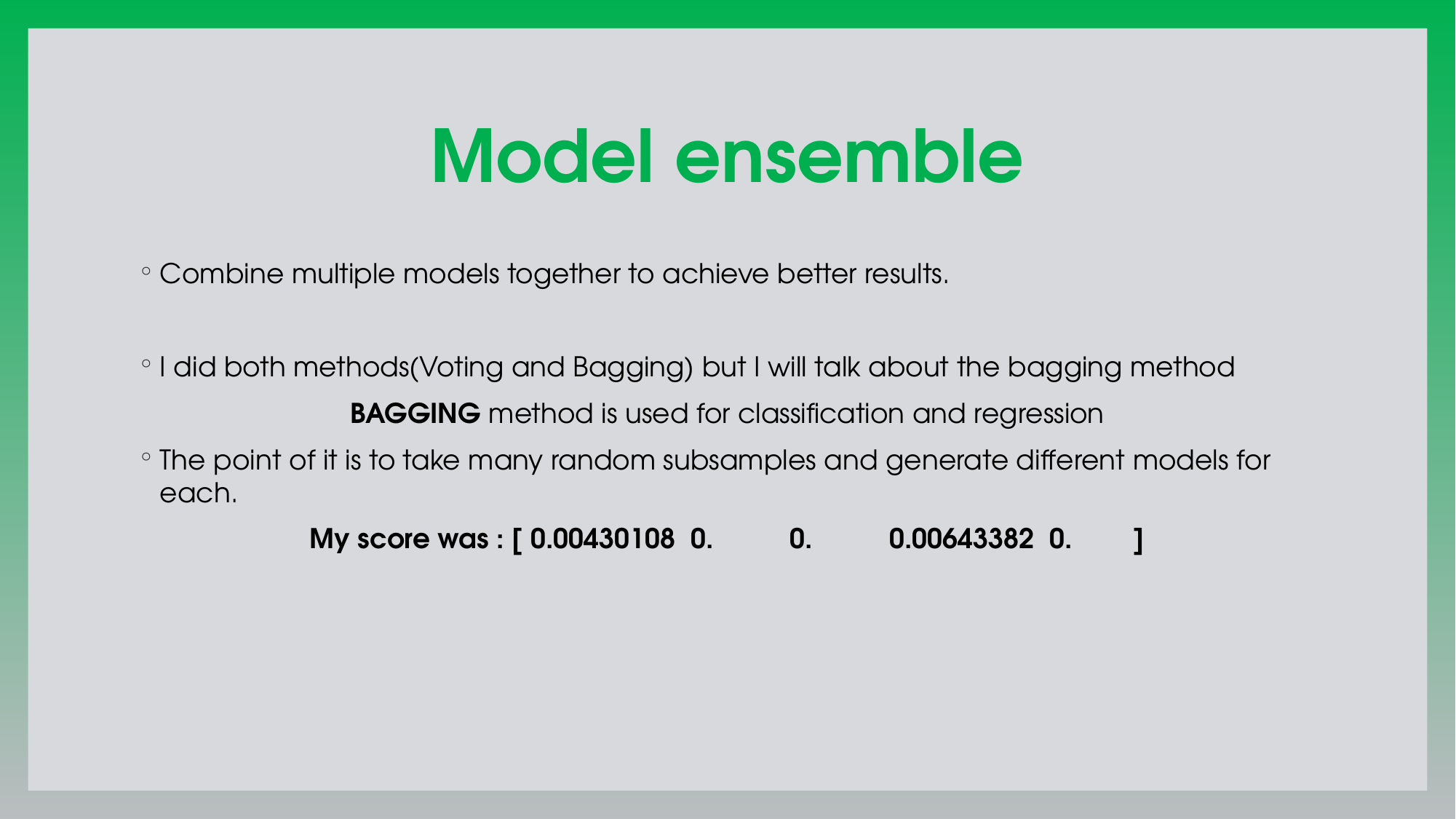

# Model ensemble
Combine multiple models together to achieve better results.

I did both methods(Voting and Bagging) but I will talk about the bagging method
BAGGING method is used for classification and regression
The point of it is to take many random subsamples and generate different models for each.
My score was : [ 0.00430108  0.          0.          0.00643382  0.        ]